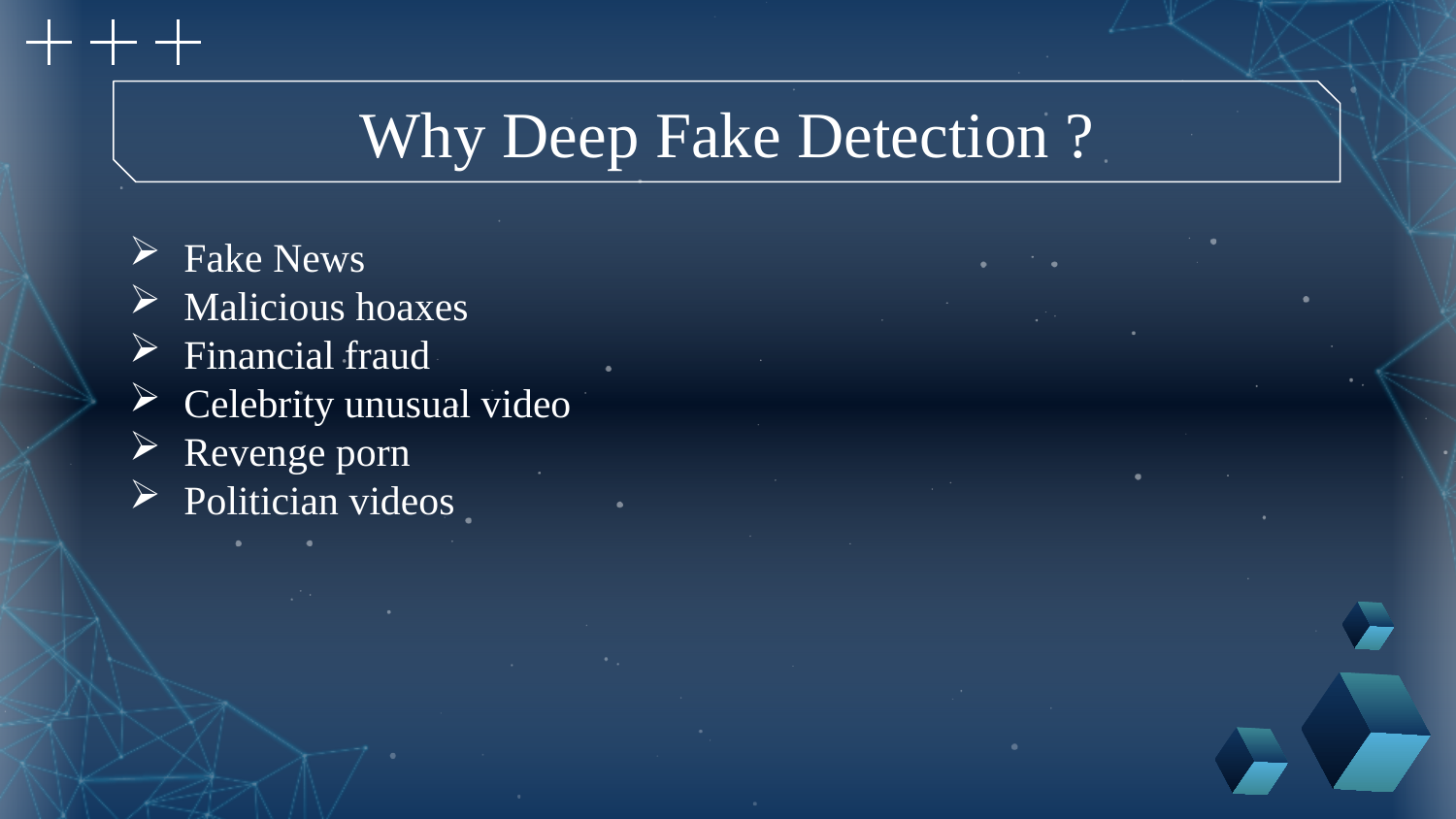

Why Deep Fake Detection ?
Fake News
Malicious hoaxes
Financial fraud
Celebrity unusual video
Revenge porn
Politician videos